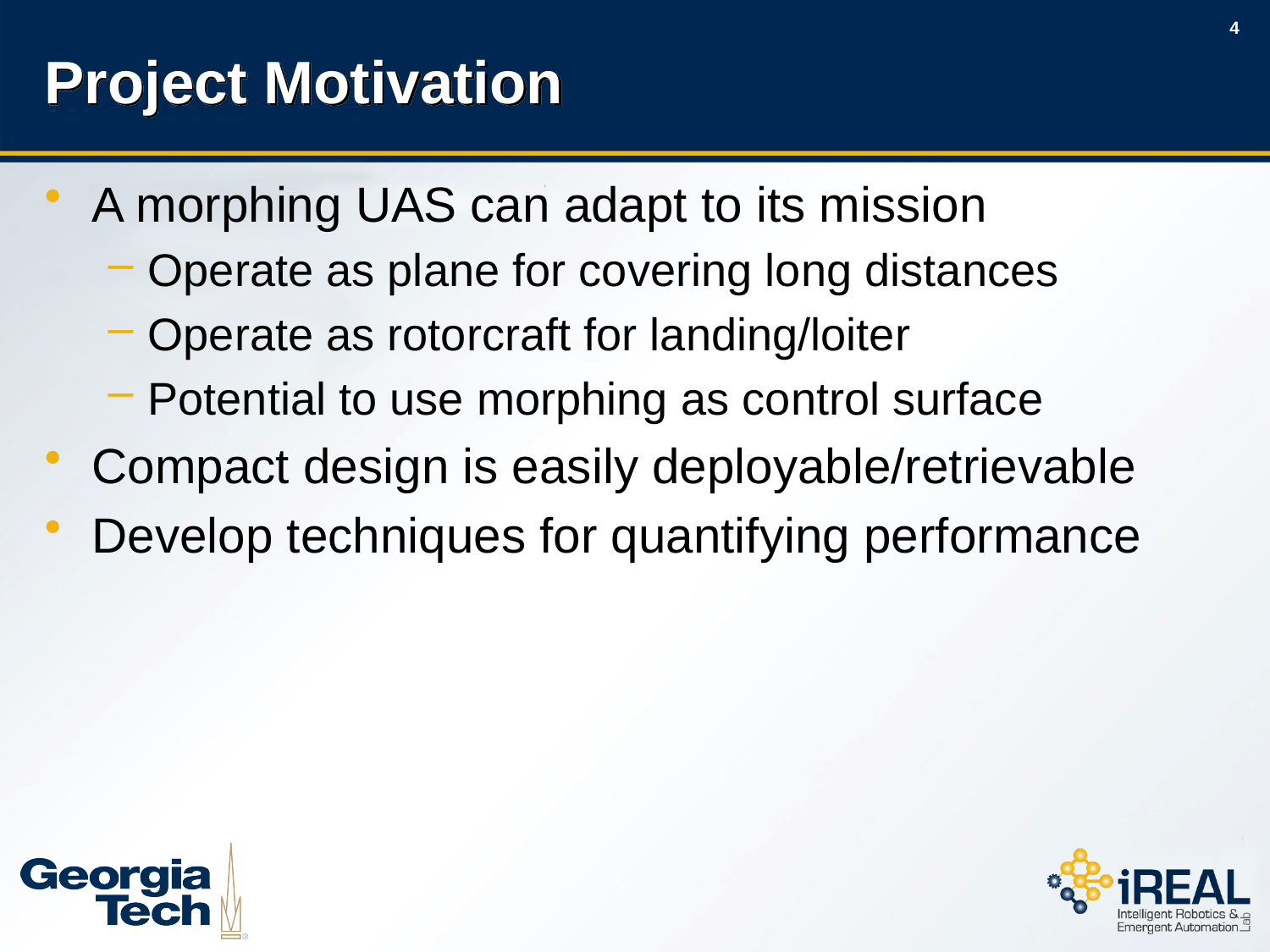

# Project Motivation
A morphing UAS can adapt to its mission
Operate as plane for covering long distances
Operate as rotorcraft for landing/loiter
Potential to use morphing as control surface
Compact design is easily deployable/retrievable
Develop techniques for quantifying performance